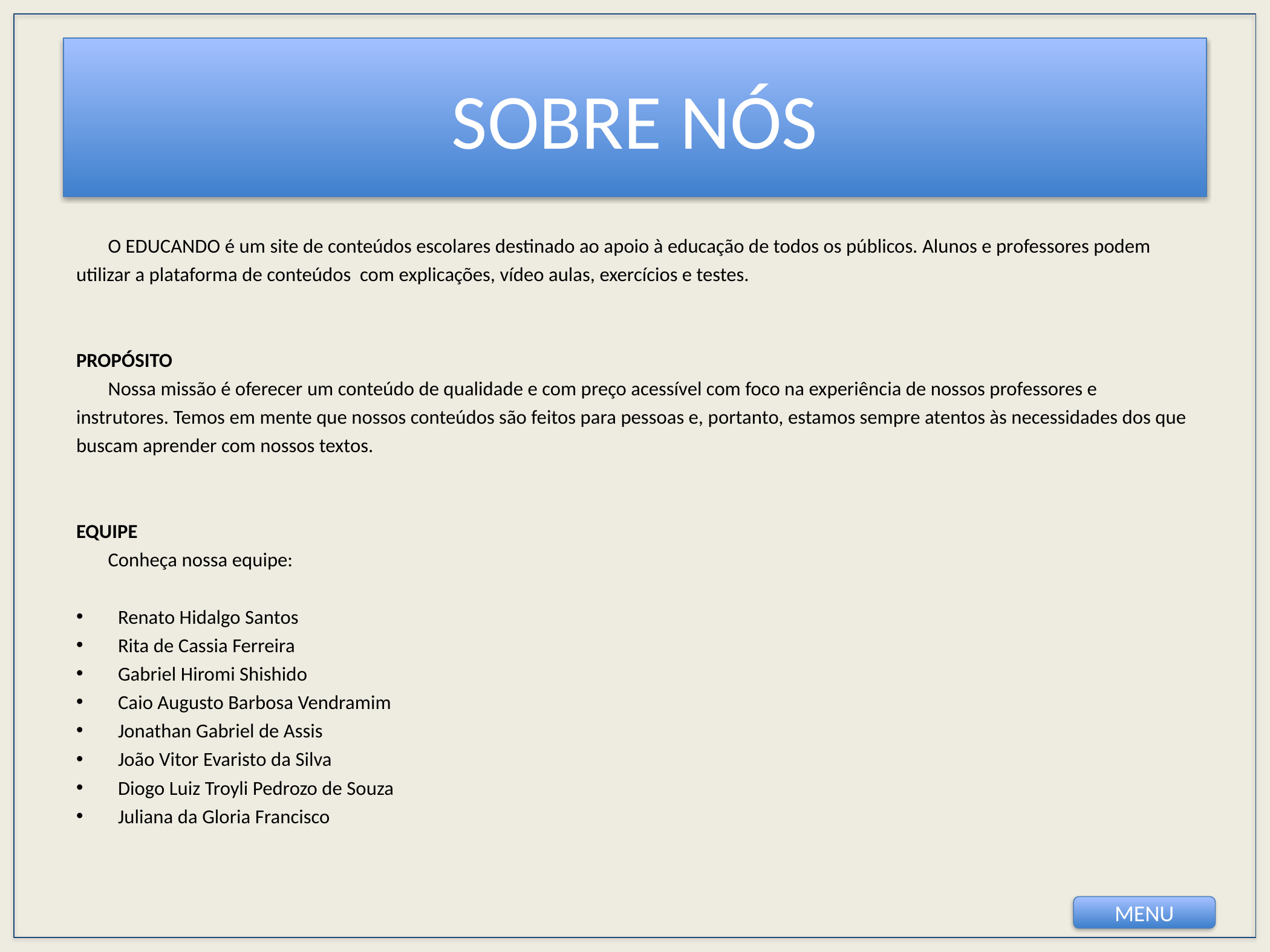

# SOBRE NÓS
 	O EDUCANDO é um site de conteúdos escolares destinado ao apoio à educação de todos os públicos. Alunos e professores podem utilizar a plataforma de conteúdos  com explicações, vídeo aulas, exercícios e testes.

PROPÓSITO
	Nossa missão é oferecer um conteúdo de qualidade e com preço acessível com foco na experiência de nossos professores e instrutores. Temos em mente que nossos conteúdos são feitos para pessoas e, portanto, estamos sempre atentos às necessidades dos que buscam aprender com nossos textos.

EQUIPE
	Conheça nossa equipe:

Renato Hidalgo Santos​
Rita de Cassia Ferreira​
Gabriel Hiromi Shishido​
Caio Augusto Barbosa Vendramim​
Jonathan Gabriel de Assis​
João Vitor Evaristo da Silva​
Diogo Luiz Troyli Pedrozo de Souza​
Juliana da Gloria Francisco
MENU